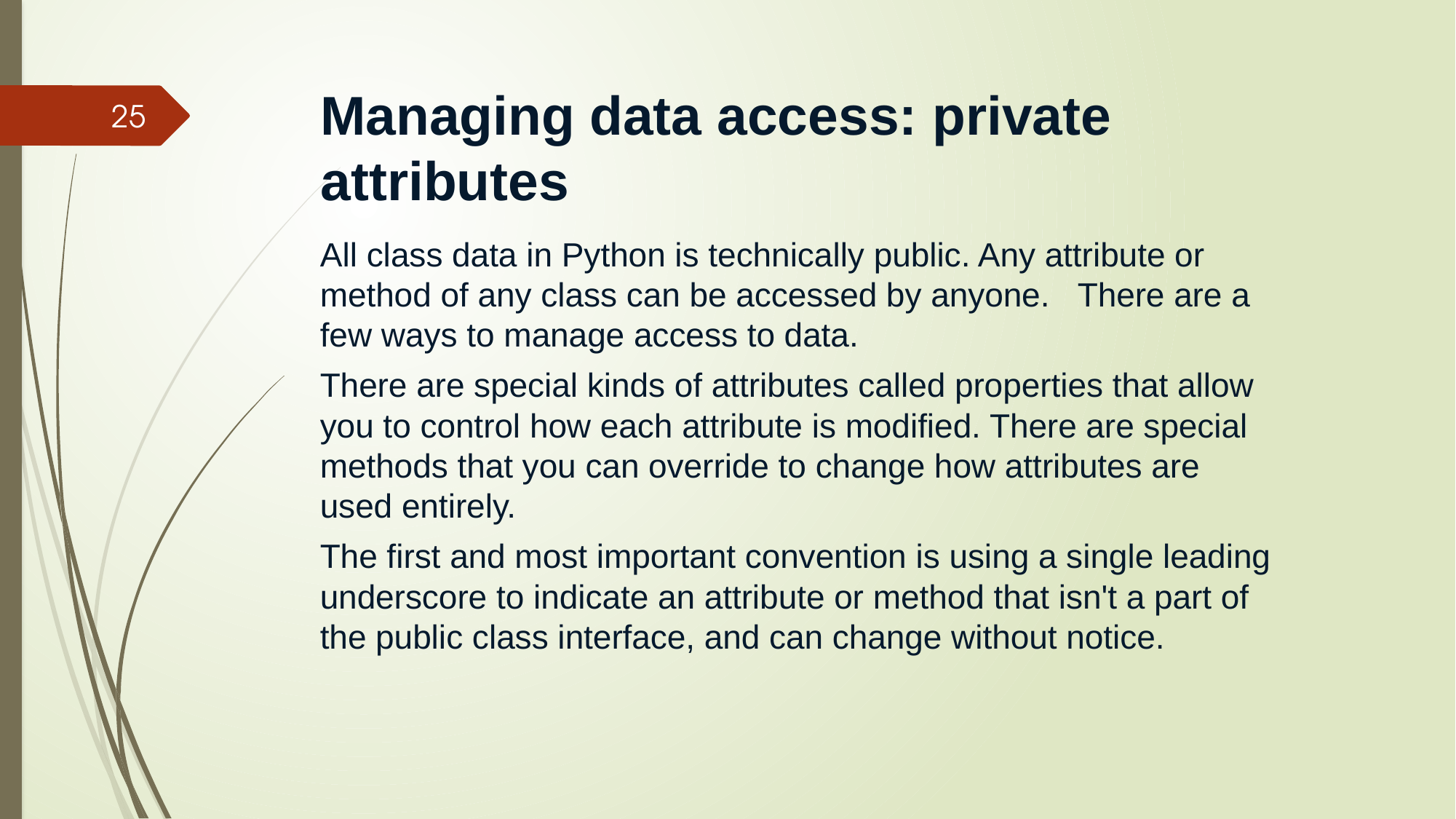

# Managing data access: private attributes
25
All class data in Python is technically public. Any attribute or method of any class can be accessed by anyone.   There are a few ways to manage access to data.
There are special kinds of attributes called properties that allow you to control how each attribute is modified. There are special methods that you can override to change how attributes are used entirely.
The first and most important convention is using a single leading underscore to indicate an attribute or method that isn't a part of the public class interface, and can change without notice.